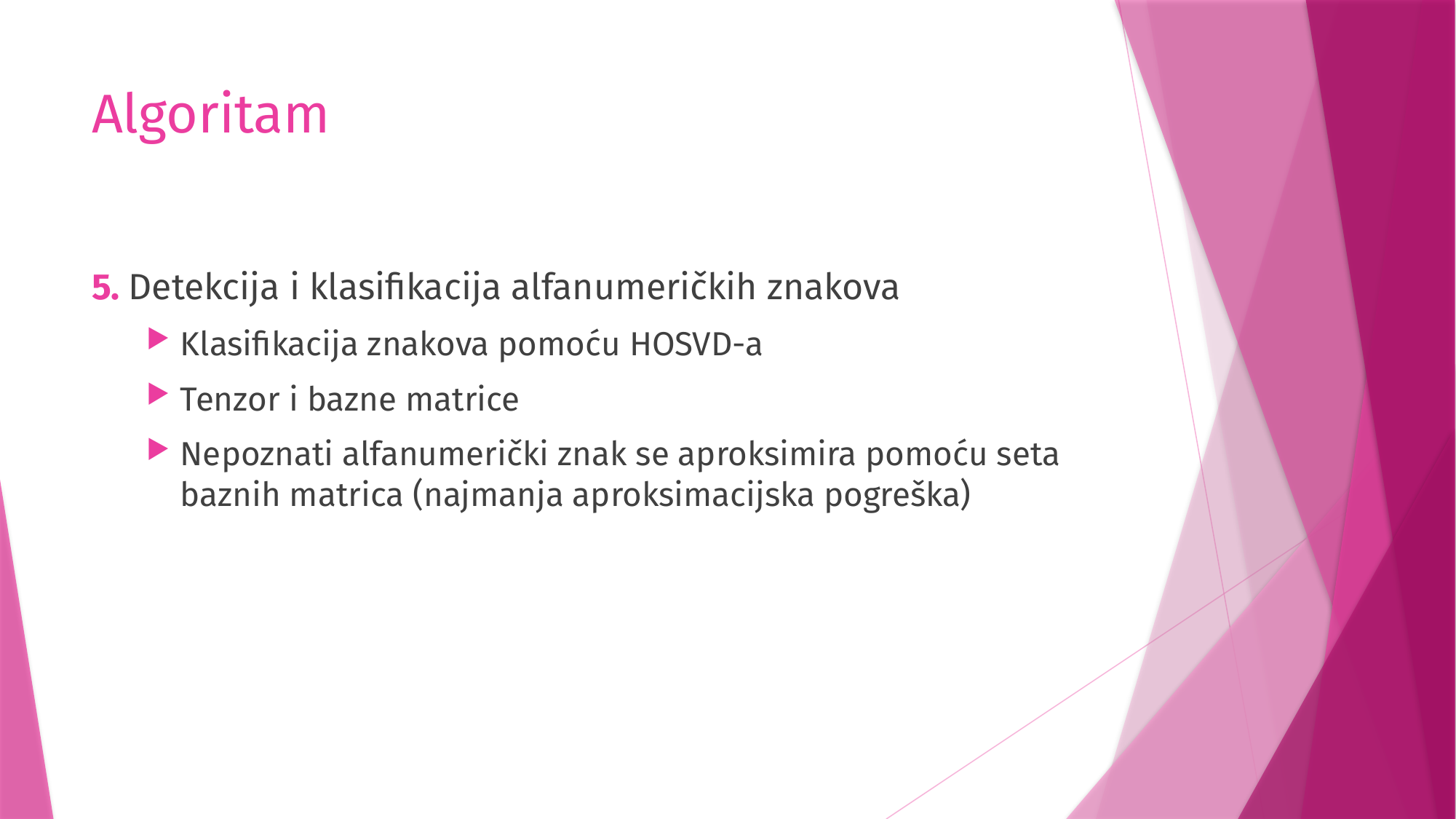

# Algoritam
5. Detekcija i klasifikacija alfanumeričkih znakova
Klasifikacija znakova pomoću HOSVD-a
Tenzor i bazne matrice
Nepoznati alfanumerički znak se aproksimira pomoću seta baznih matrica (najmanja aproksimacijska pogreška)